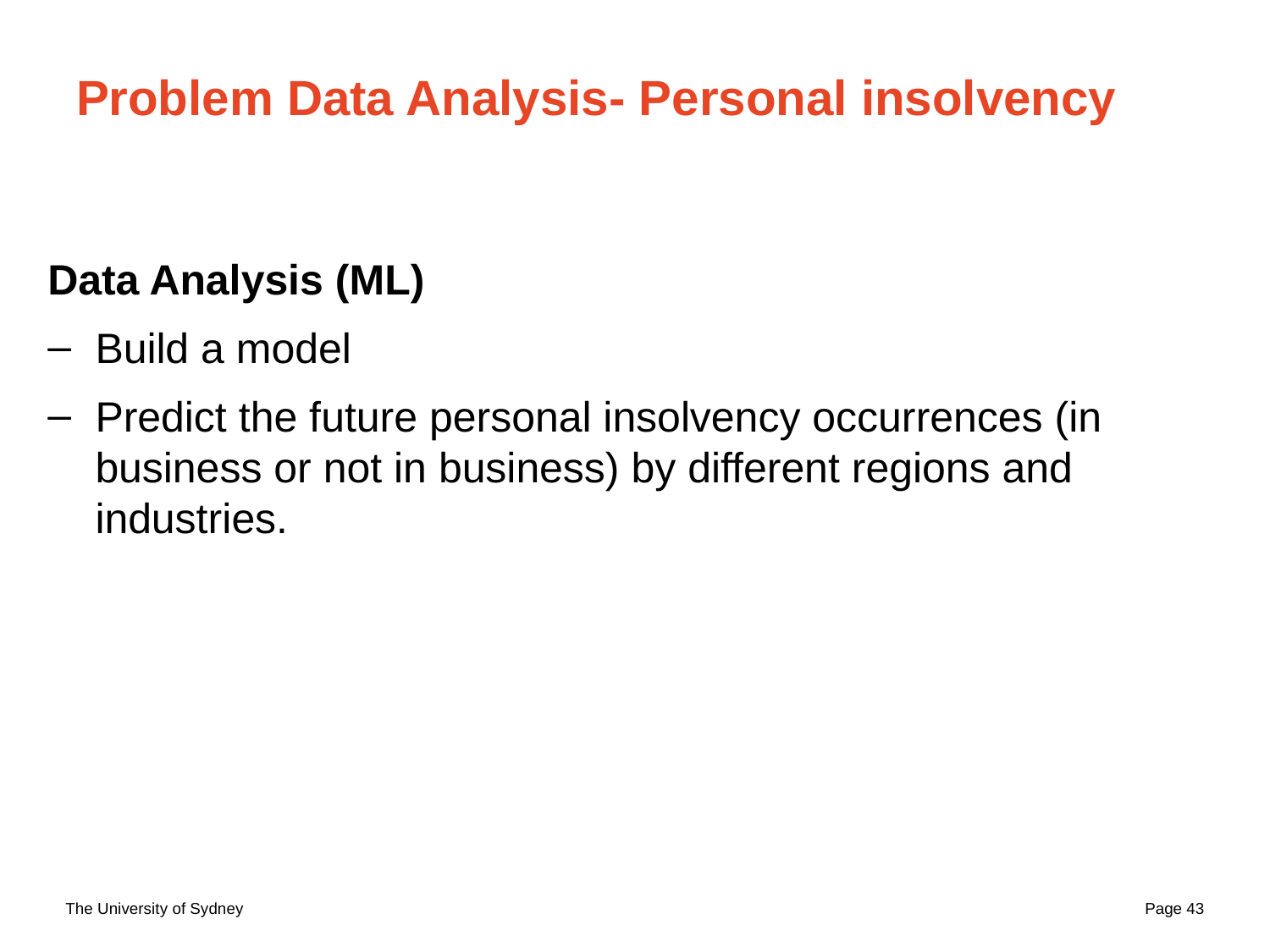

# Problem Data Analysis- Personal insolvency

Data Analysis (ML)
Build a model
Predict the future personal insolvency occurrences (in business or not in business) by different regions and industries.